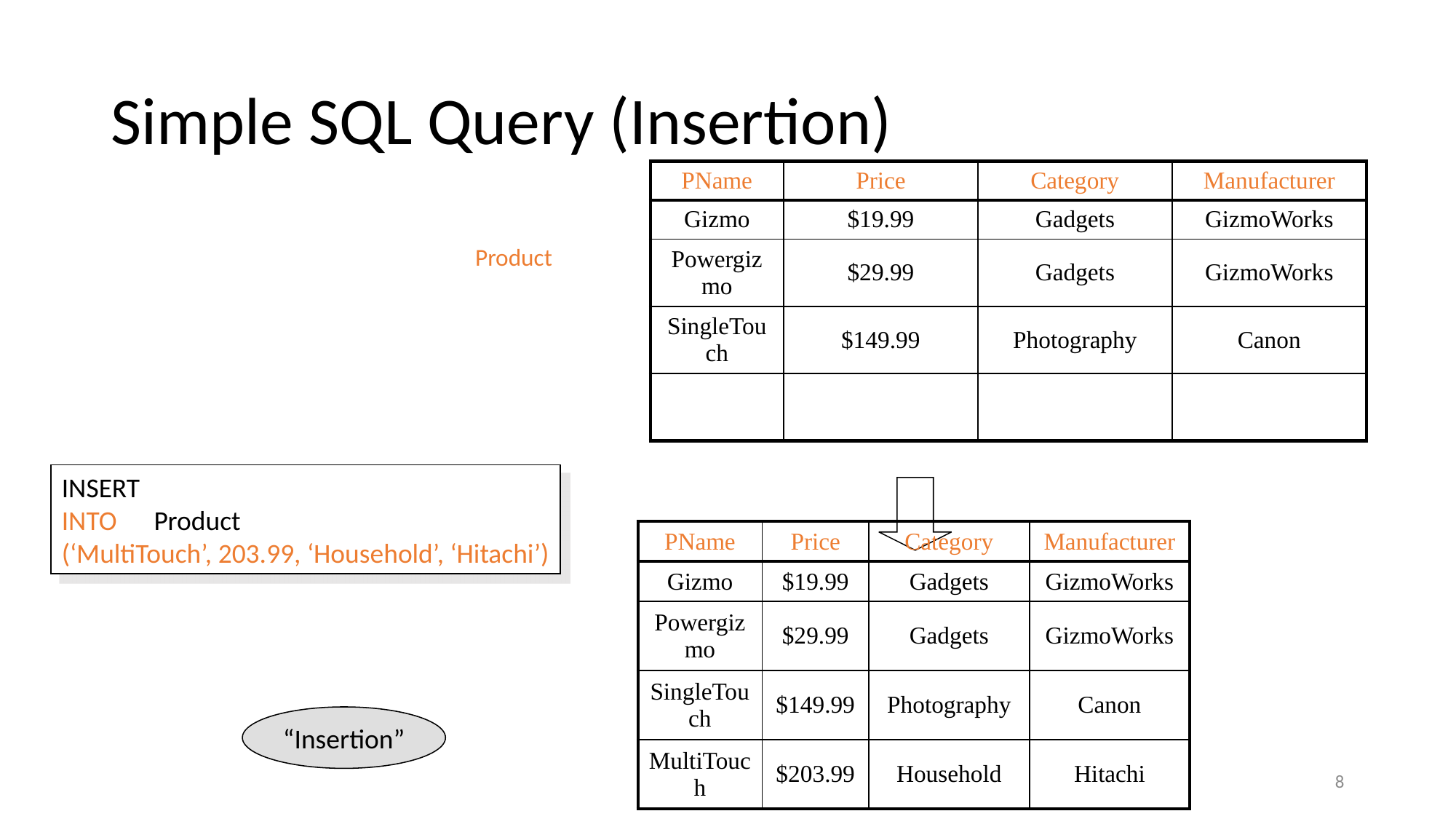

# Simple SQL Query (Insertion)
| PName | Price | Category | Manufacturer |
| --- | --- | --- | --- |
| Gizmo | $19.99 | Gadgets | GizmoWorks |
| Powergizmo | $29.99 | Gadgets | GizmoWorks |
| SingleTouch | $149.99 | Photography | Canon |
|  |  |  |  |
Product
INSERT
INTO      Product
(‘MultiTouch’, 203.99, ‘Household’, ‘Hitachi’)

| PName | Price | Category | Manufacturer |
| --- | --- | --- | --- |
| Gizmo | $19.99 | Gadgets | GizmoWorks |
| Powergizmo | $29.99 | Gadgets | GizmoWorks |
| SingleTouch | $149.99 | Photography | Canon |
| MultiTouch | $203.99 | Household | Hitachi |
“Insertion”
8